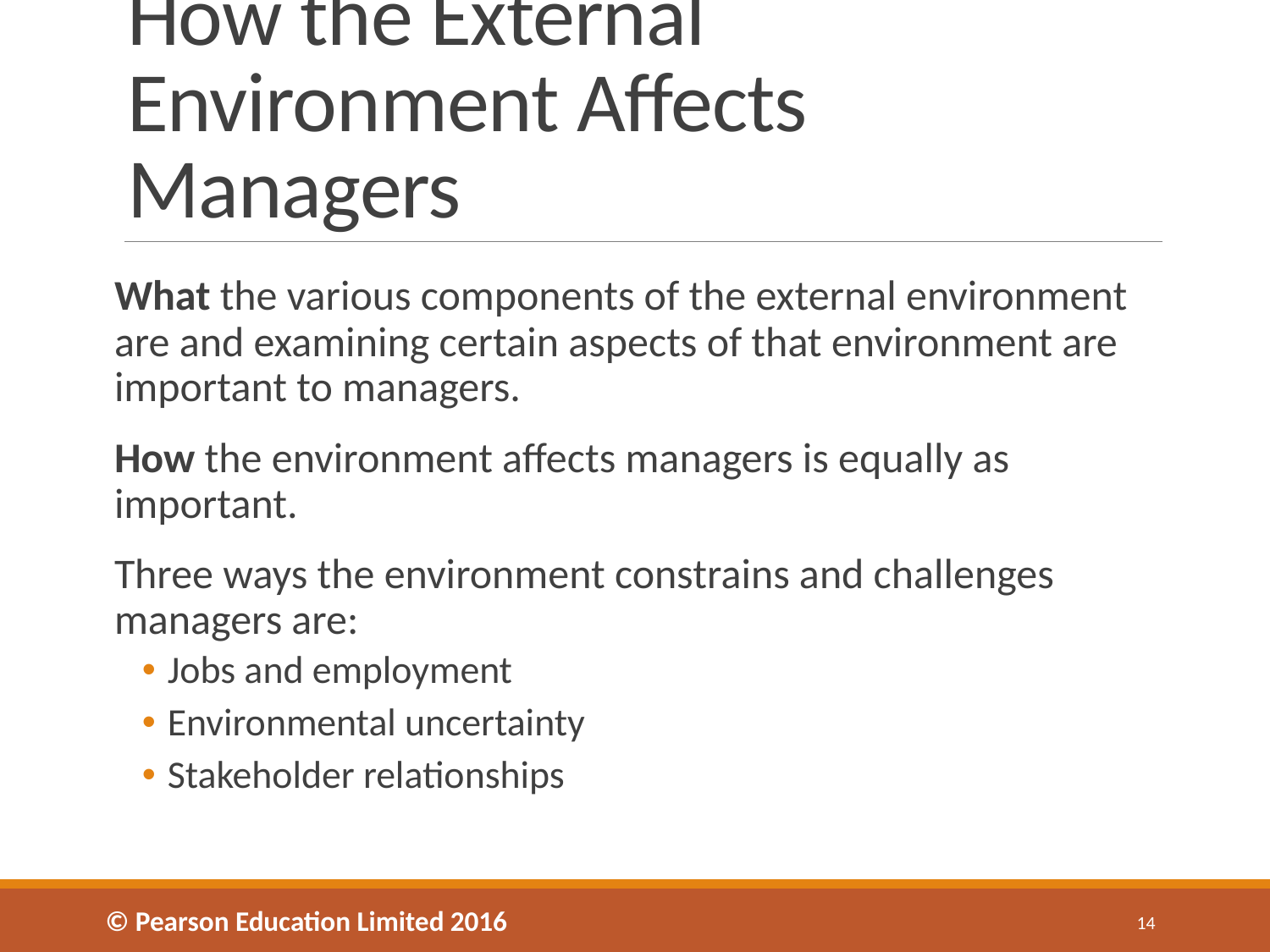

# How the External Environment Affects Managers
What the various components of the external environment are and examining certain aspects of that environment are important to managers.
How the environment affects managers is equally as important.
Three ways the environment constrains and challenges managers are:
Jobs and employment
Environmental uncertainty
Stakeholder relationships
© Pearson Education Limited 2016
14